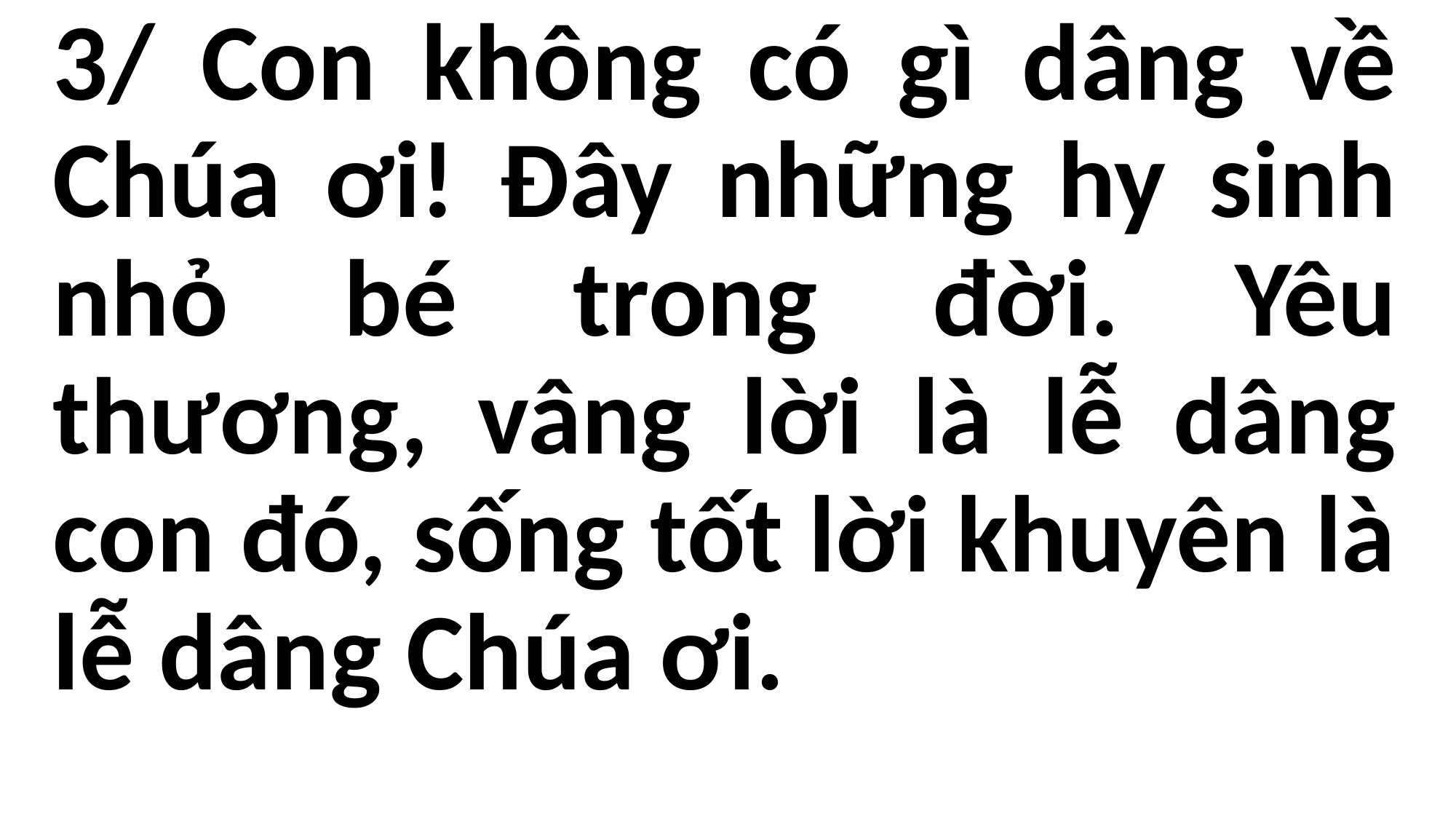

3/ Con không có gì dâng về Chúa ơi! Đây những hy sinh nhỏ bé trong đời. Yêu thương, vâng lời là lễ dâng con đó, sống tốt lời khuyên là lễ dâng Chúa ơi.

#